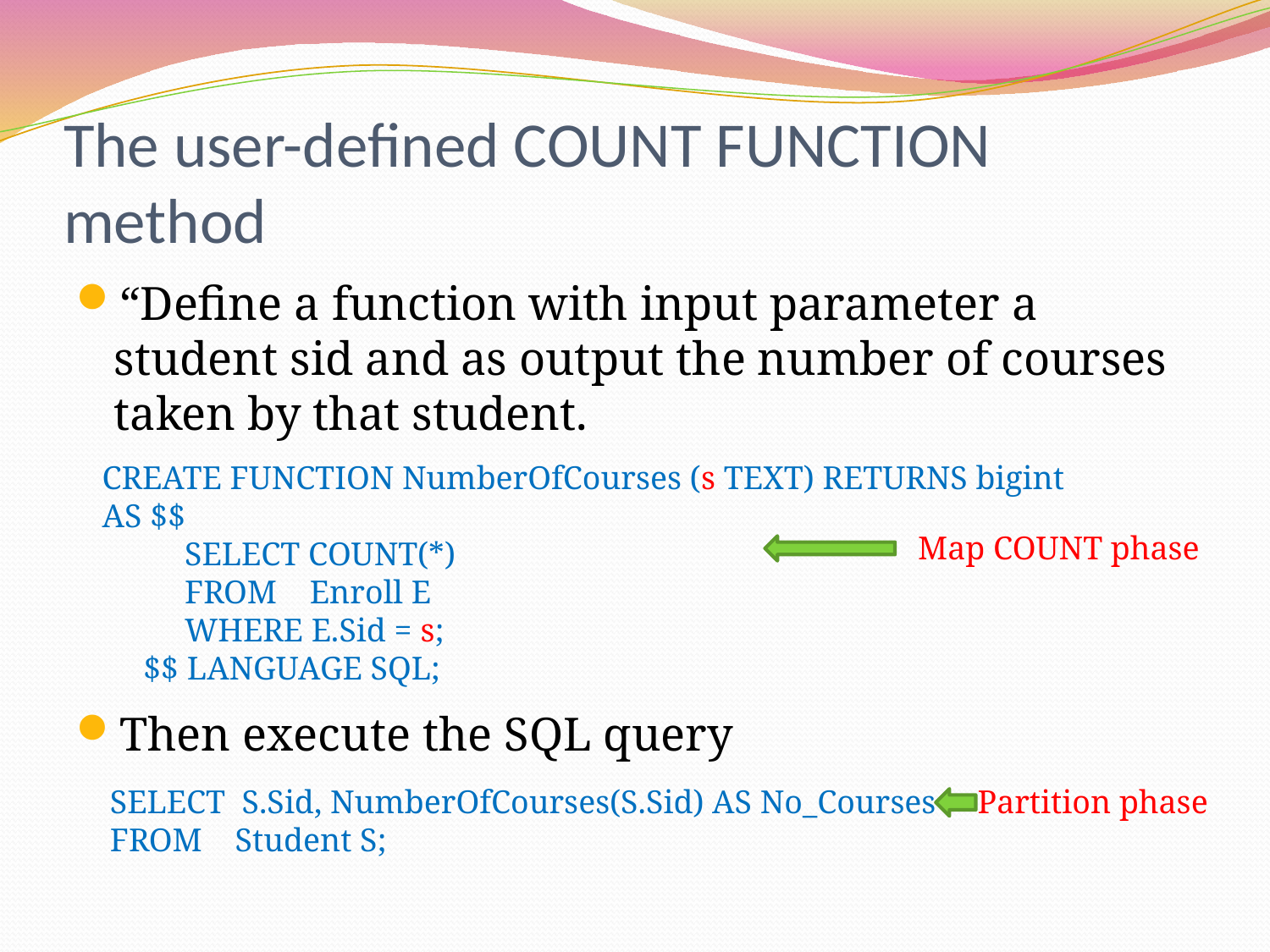

# The user-defined COUNT FUNCTION method
“Define a function with input parameter a student sid and as output the number of courses taken by that student.

Then execute the SQL query

CREATE FUNCTION NumberOfCourses (s TEXT) RETURNS bigint
AS $$
          SELECT COUNT(*)
          FROM    Enroll E
          WHERE E.Sid = s;
     $$ LANGUAGE SQL;
Map COUNT phase

SELECT  S.Sid, NumberOfCourses(S.Sid) AS No_Courses
FROM    Student S;
Partition phase